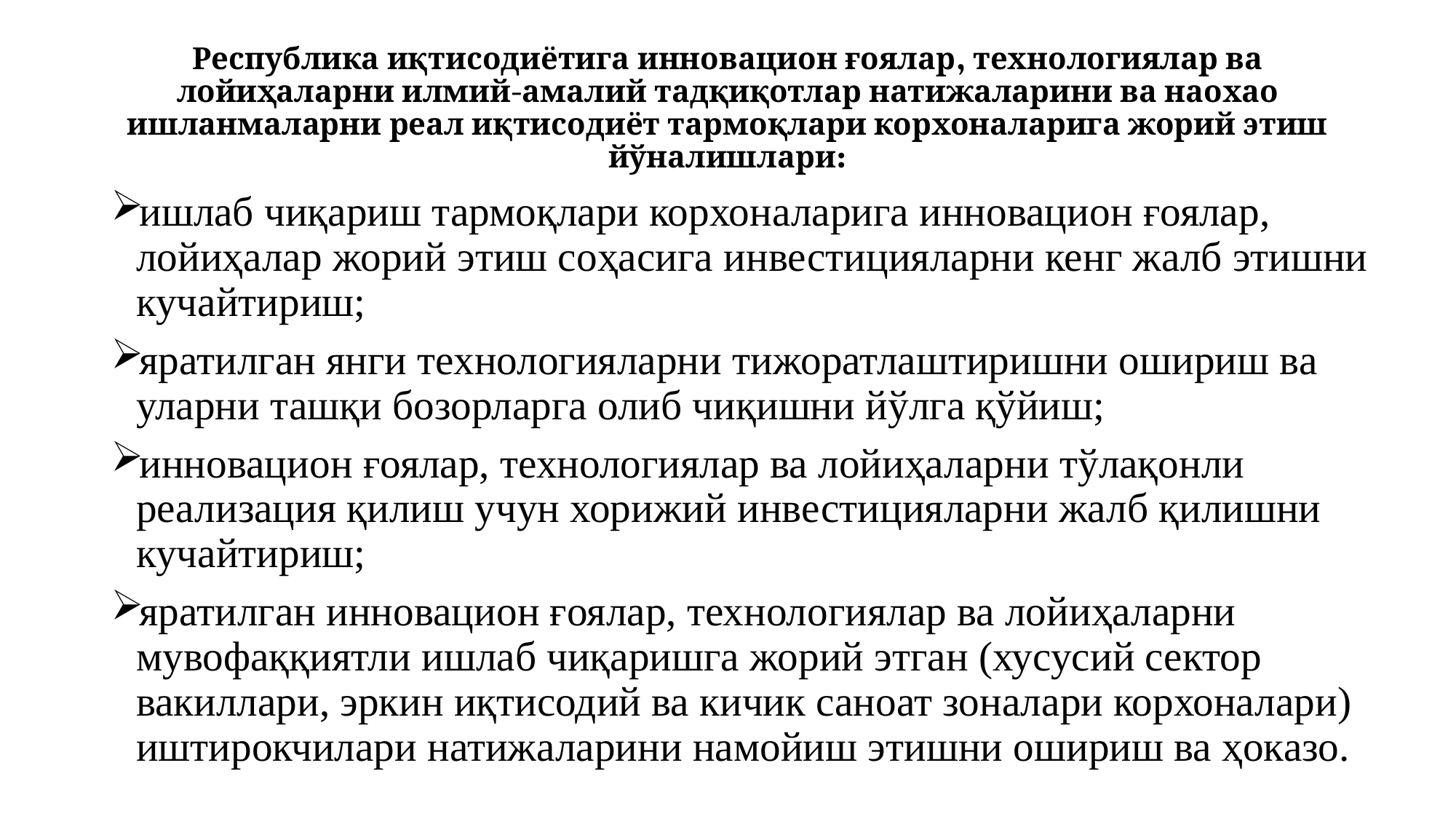

# Республика иқтисодиётига инновацион ғоялар, технологиялар ва лойиҳаларни илмий-амалий тадқиқотлар натижаларини ва наохао ишланмаларни реал иқтисодиёт тармоқлари корхоналарига жорий этиш йўналишлари:
ишлаб чиқариш тармоқлари корхоналарига инновацион ғоялар, лойиҳалар жорий этиш соҳасига инвестицияларни кенг жалб этишни кучайтириш;
яратилган янги технологияларни тижоратлаштиришни ошириш ва уларни ташқи бозорларга олиб чиқишни йўлга қўйиш;
инновацион ғоялар, технологиялар ва лойиҳаларни тўлақонли реализация қилиш учун хорижий инвестицияларни жалб қилишни кучайтириш;
яратилган инновацион ғоялар, технологиялар ва лойиҳаларни мувофаққиятли ишлаб чиқаришга жорий этган (хусусий сектор вакиллари, эркин иқтисодий ва кичик саноат зоналари корхоналари) иштирокчилари натижаларини намойиш этишни ошириш ва ҳоказо.